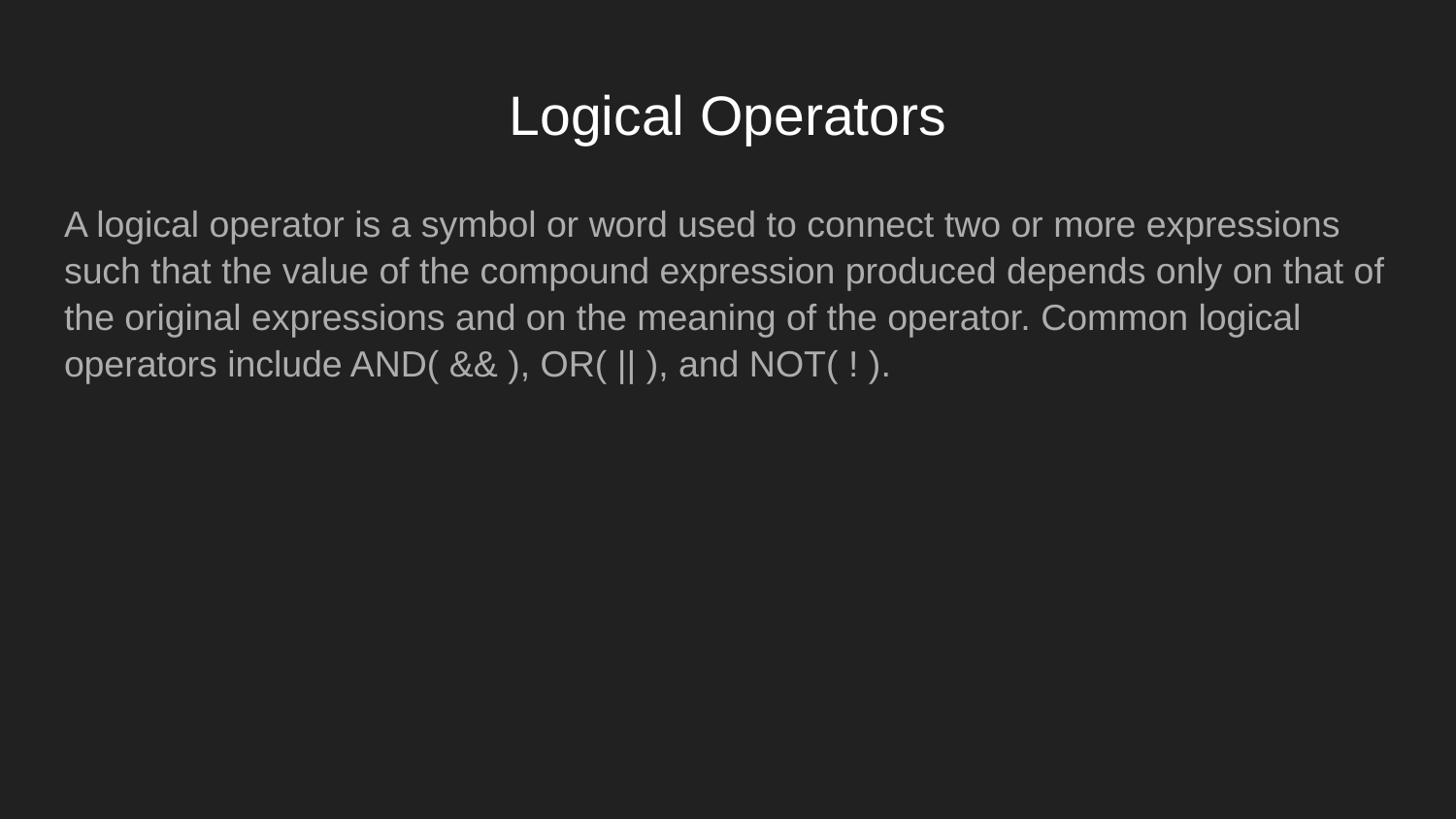

# Logical Operators
A logical operator is a symbol or word used to connect two or more expressions such that the value of the compound expression produced depends only on that of the original expressions and on the meaning of the operator. Common logical operators include AND( && ), OR( || ), and NOT( ! ).